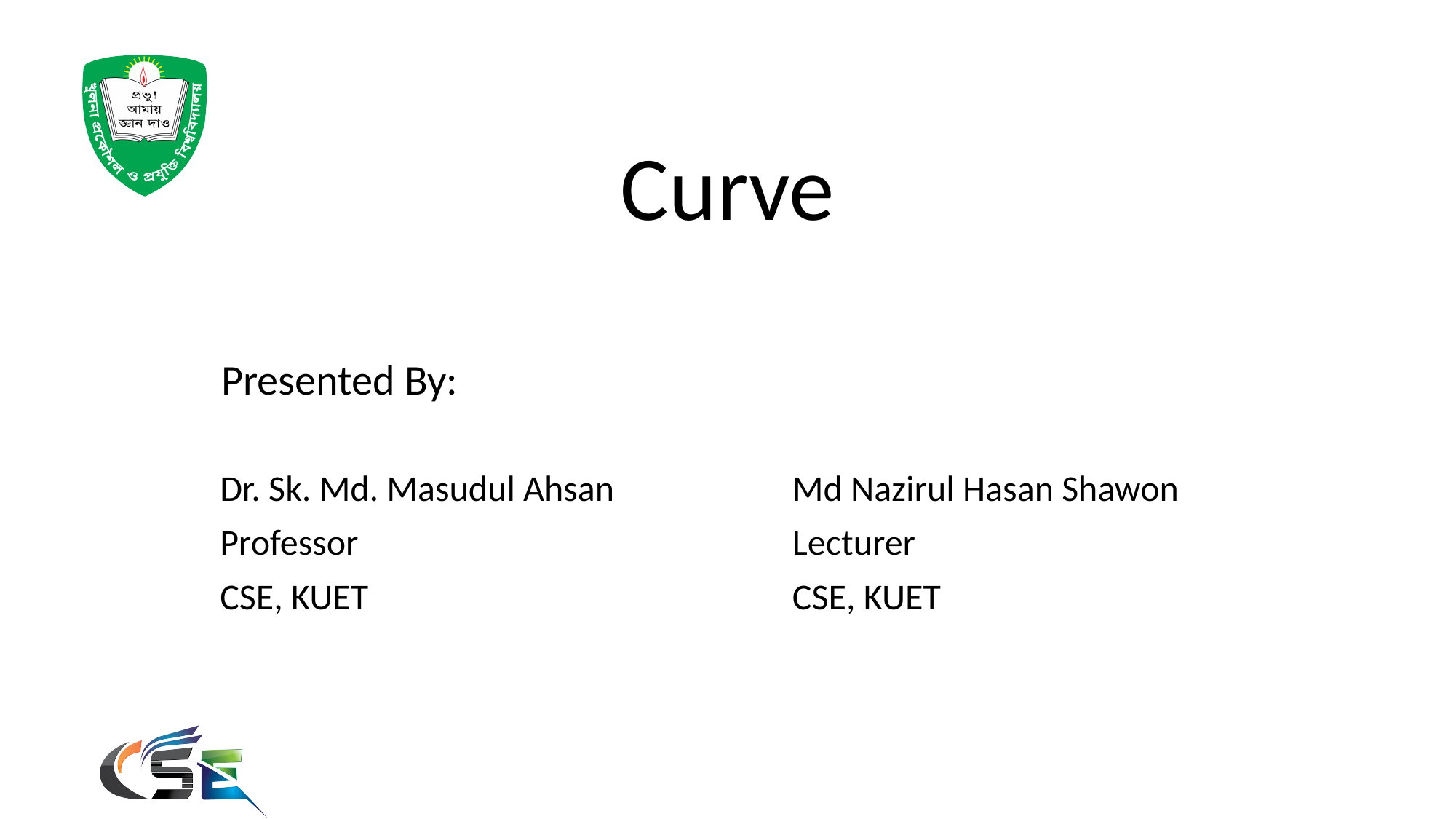

# Curve
Presented By:
Dr. Sk. Md. Masudul Ahsan
Professor
CSE, KUET
Md Nazirul Hasan Shawon
Lecturer
CSE, KUET